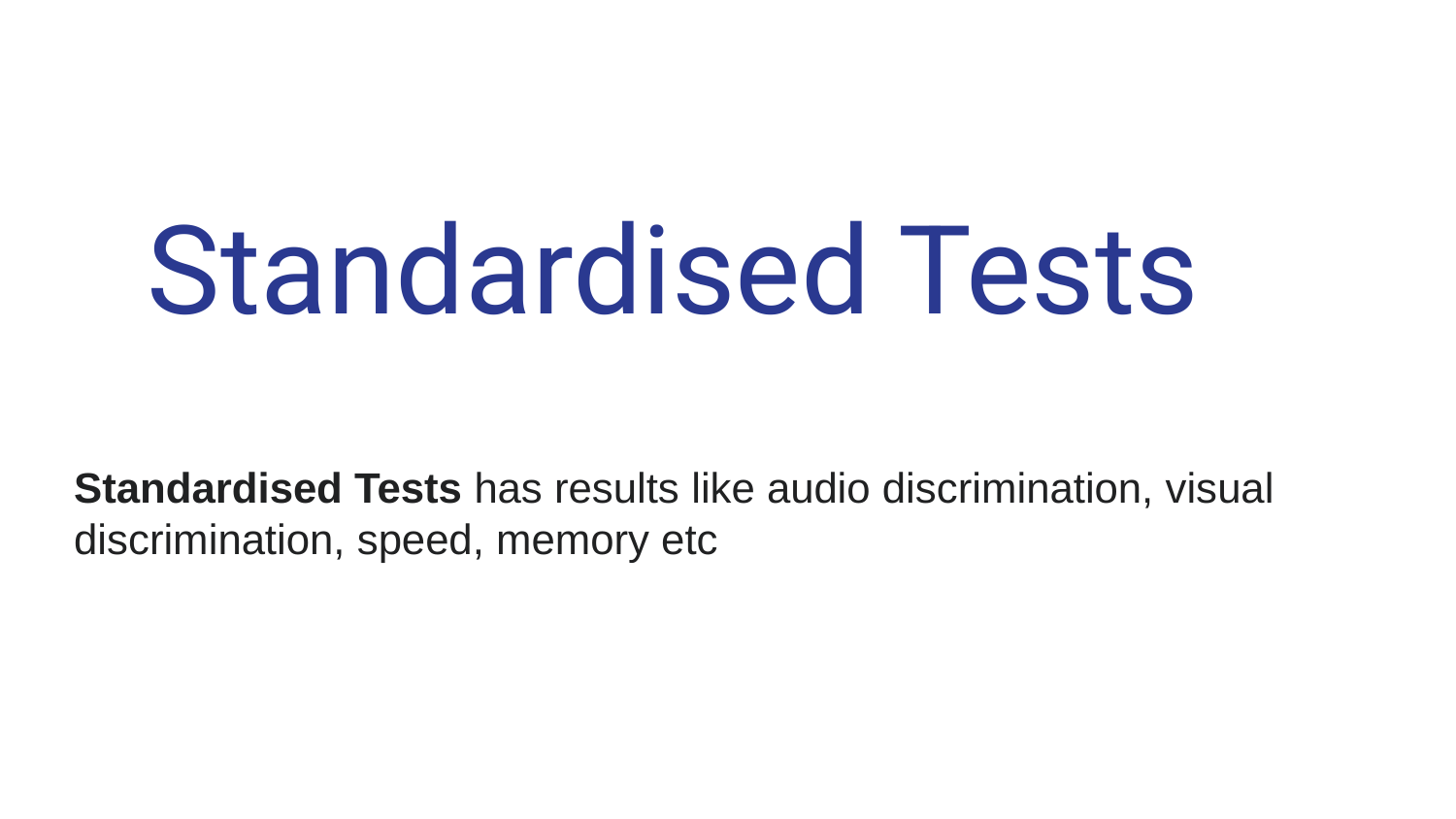

# Standardised Tests
Standardised Tests has results like audio discrimination, visual discrimination, speed, memory etc